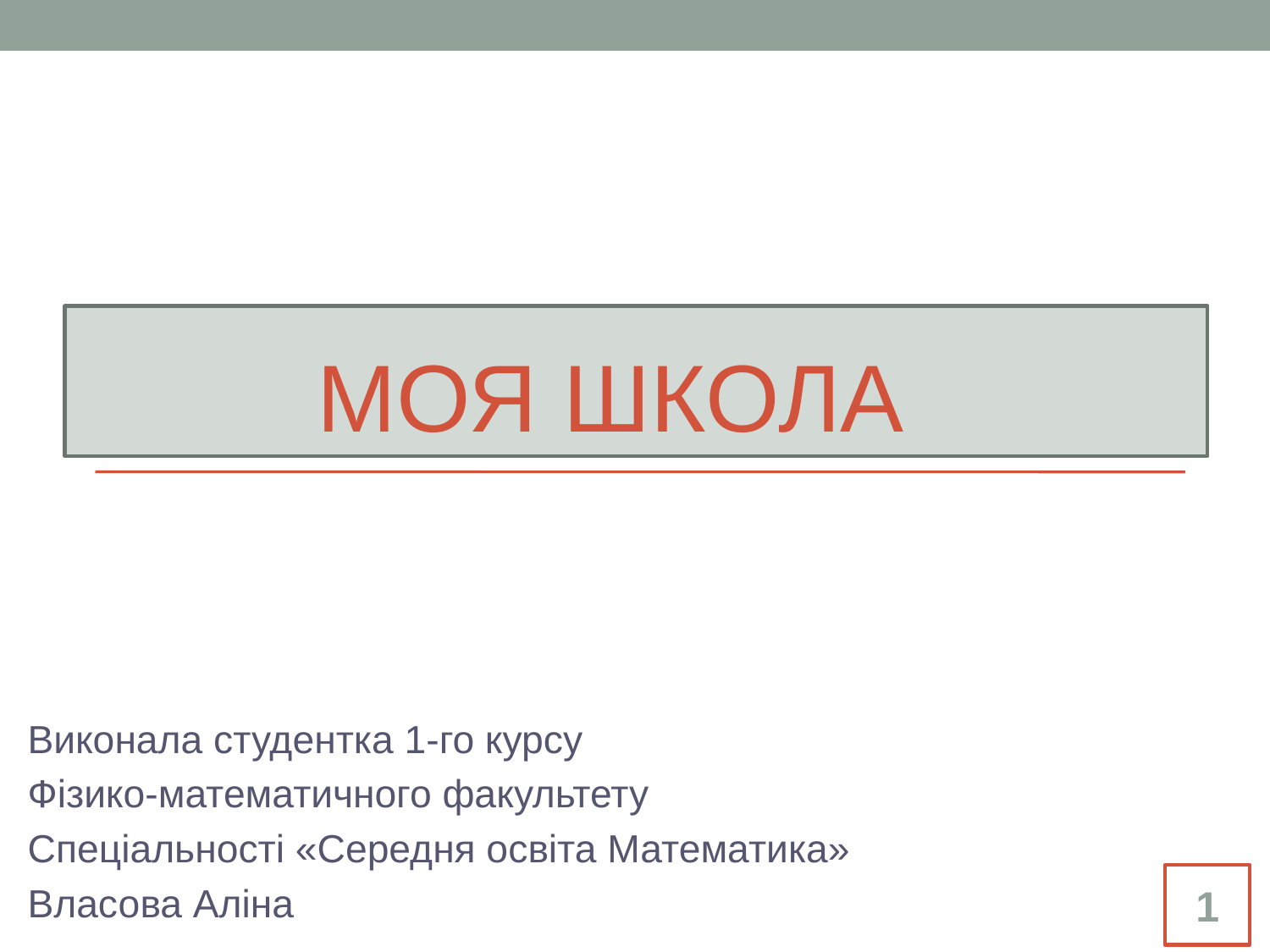

# МОЯ ШКОЛА

Виконала студентка 1-го курсу
Фізико-математичного факультету
Спеціальності «Середня освіта Математика»
Власова Аліна
1